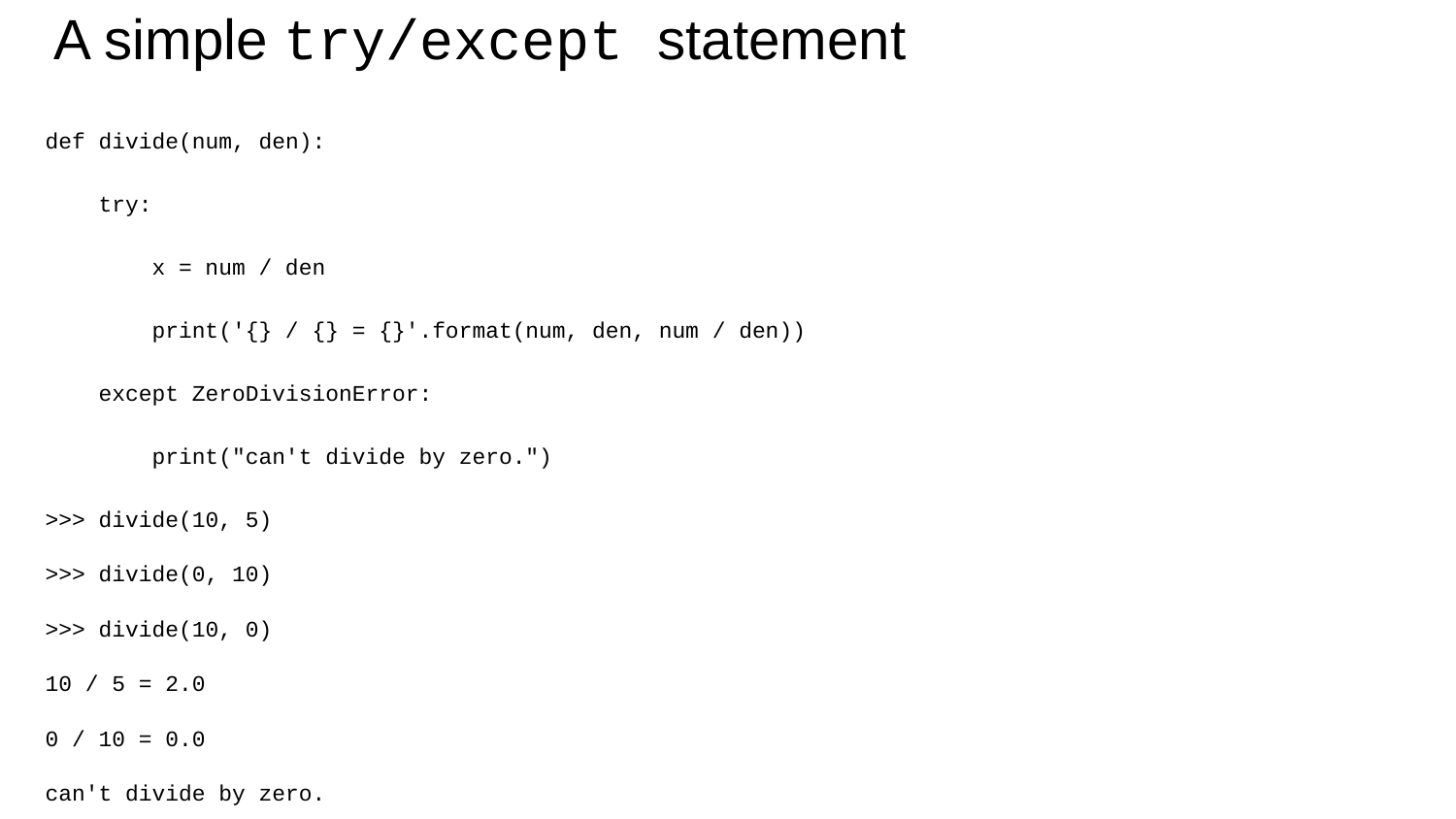

# A simple try/except statement
def divide(num, den):
    try:
        x = num / den
        print('{} / {} = {}'.format(num, den, num / den))
    except ZeroDivisionError:
        print("can't divide by zero.")
>>> divide(10, 5)
>>> divide(0, 10)
>>> divide(10, 0)
10 / 5 = 2.0
0 / 10 = 0.0
can't divide by zero.